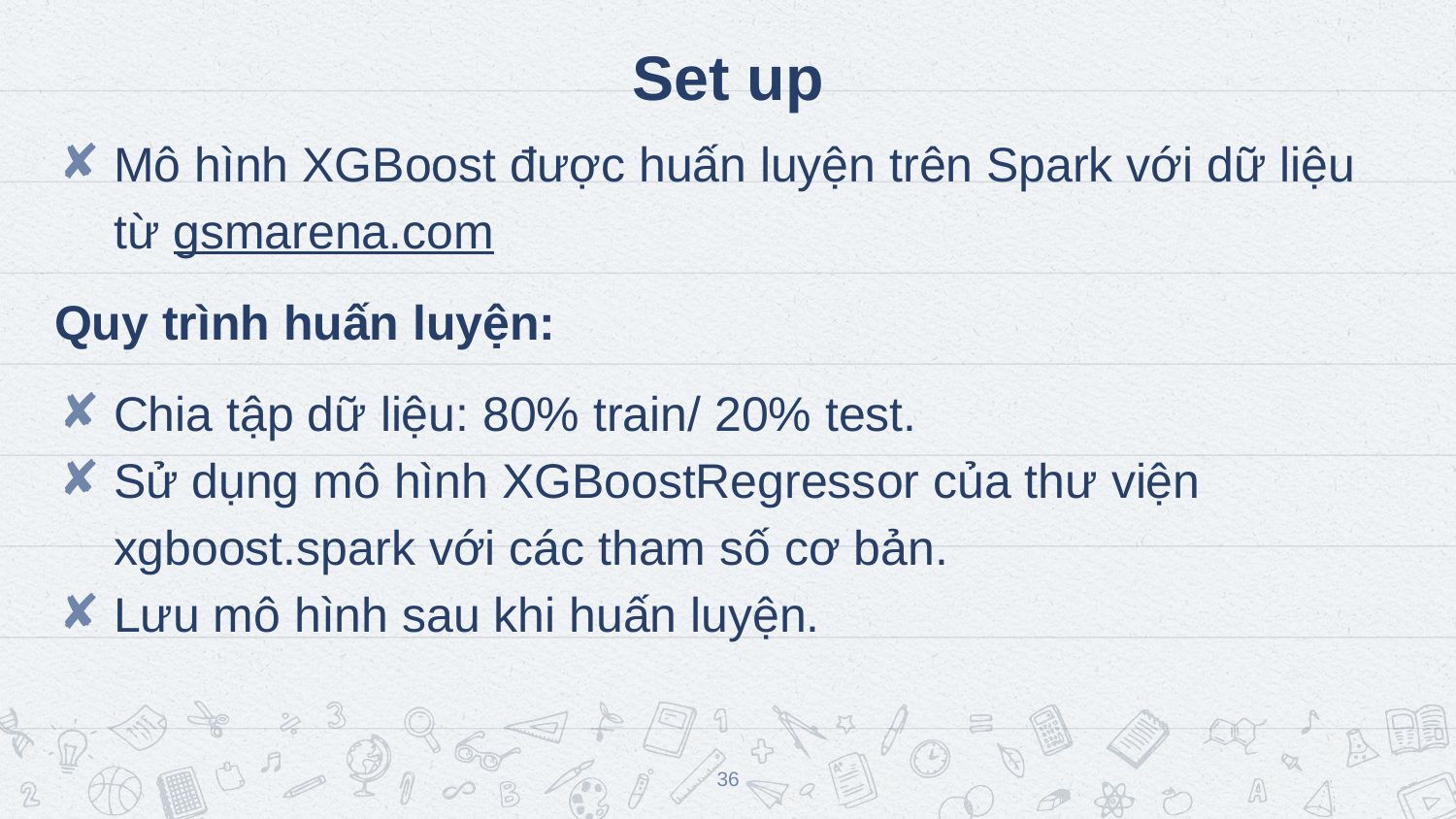

# Set up
Mô hình XGBoost được huấn luyện trên Spark với dữ liệu từ gsmarena.com
 Quy trình huấn luyện:
Chia tập dữ liệu: 80% train/ 20% test.
Sử dụng mô hình XGBoostRegressor của thư viện xgboost.spark với các tham số cơ bản.
Lưu mô hình sau khi huấn luyện.

36